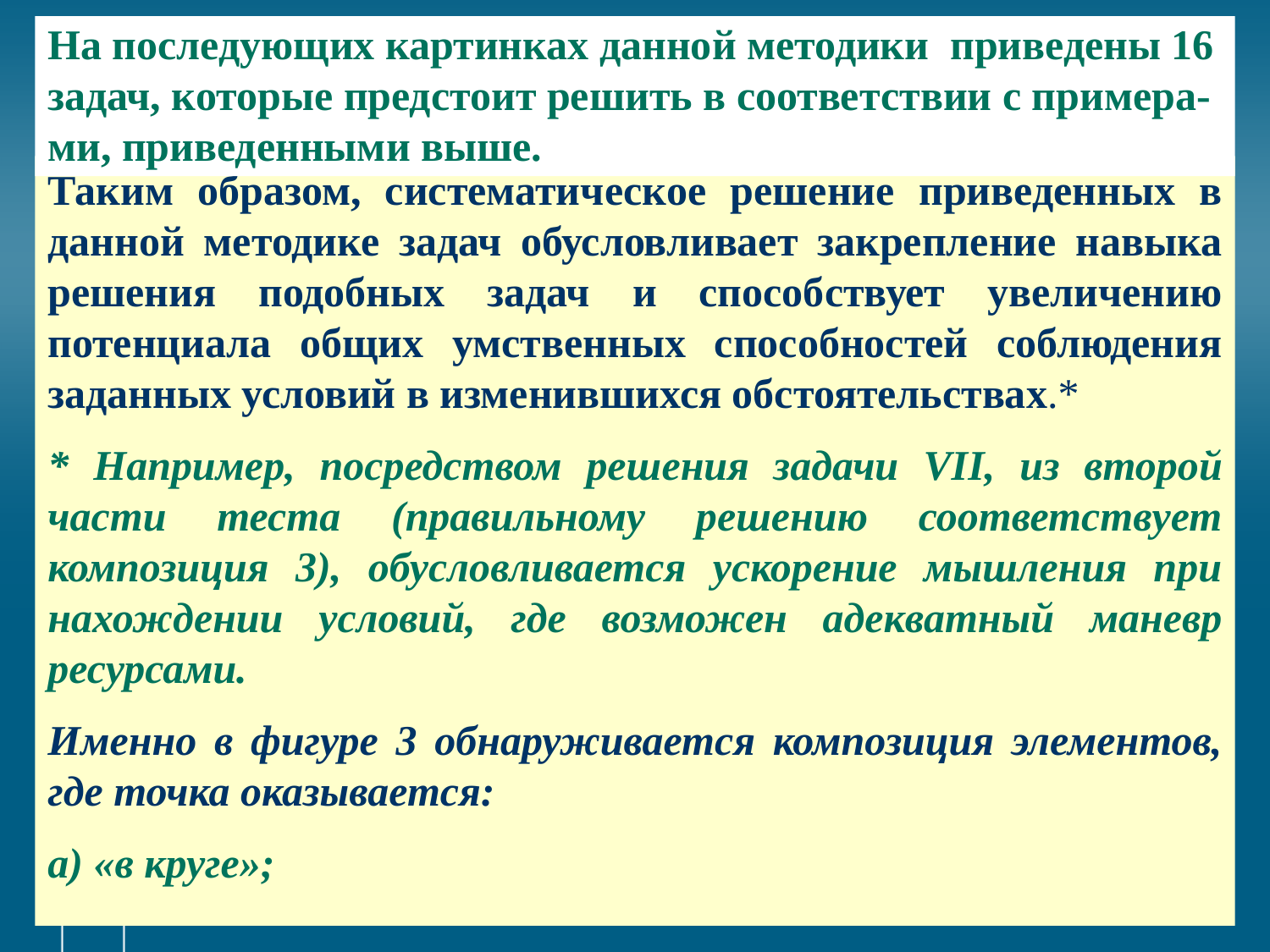

# На последующих картинках данной методики  приведены 16 задач, которые предстоит решить в соответствии с примера-ми, приведенными выше.
Таким образом, систематическое решение приведенных в данной методике задач обусловливает закрепление навыка решения подобных задач и способствует увеличению потенциала общих умственных способностей соблюдения заданных условий в изменившихся обстоятельствах.*
* Например, посредством решения задачи VII, из второй части теста (правильному решению соответствует композиция 3), обусловливается ускорение мышления при нахождении условий, где возможен адекватный маневр ресурсами.
Именно в фигуре 3 обнаруживается композиция элементов, где точка оказывается:
а) «в круге»;